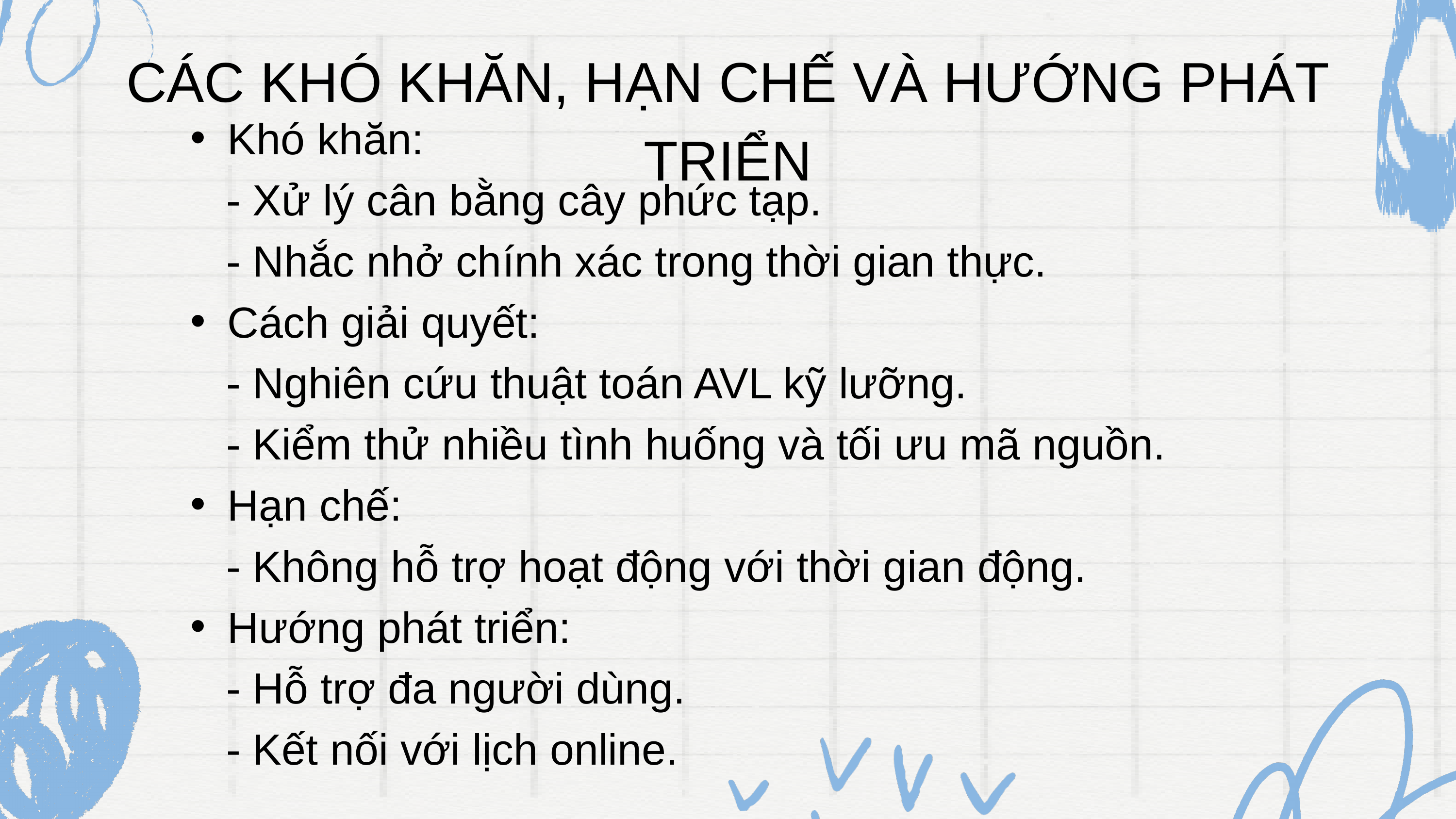

CÁC KHÓ KHĂN, HẠN CHẾ VÀ HƯỚNG PHÁT TRIỂN
Khó khăn:
      - Xử lý cân bằng cây phức tạp.
      - Nhắc nhở chính xác trong thời gian thực.
Cách giải quyết:
      - Nghiên cứu thuật toán AVL kỹ lưỡng.
      - Kiểm thử nhiều tình huống và tối ưu mã nguồn.
Hạn chế:
      - Không hỗ trợ hoạt động với thời gian động.
Hướng phát triển:
      - Hỗ trợ đa người dùng.
      - Kết nối với lịch online.